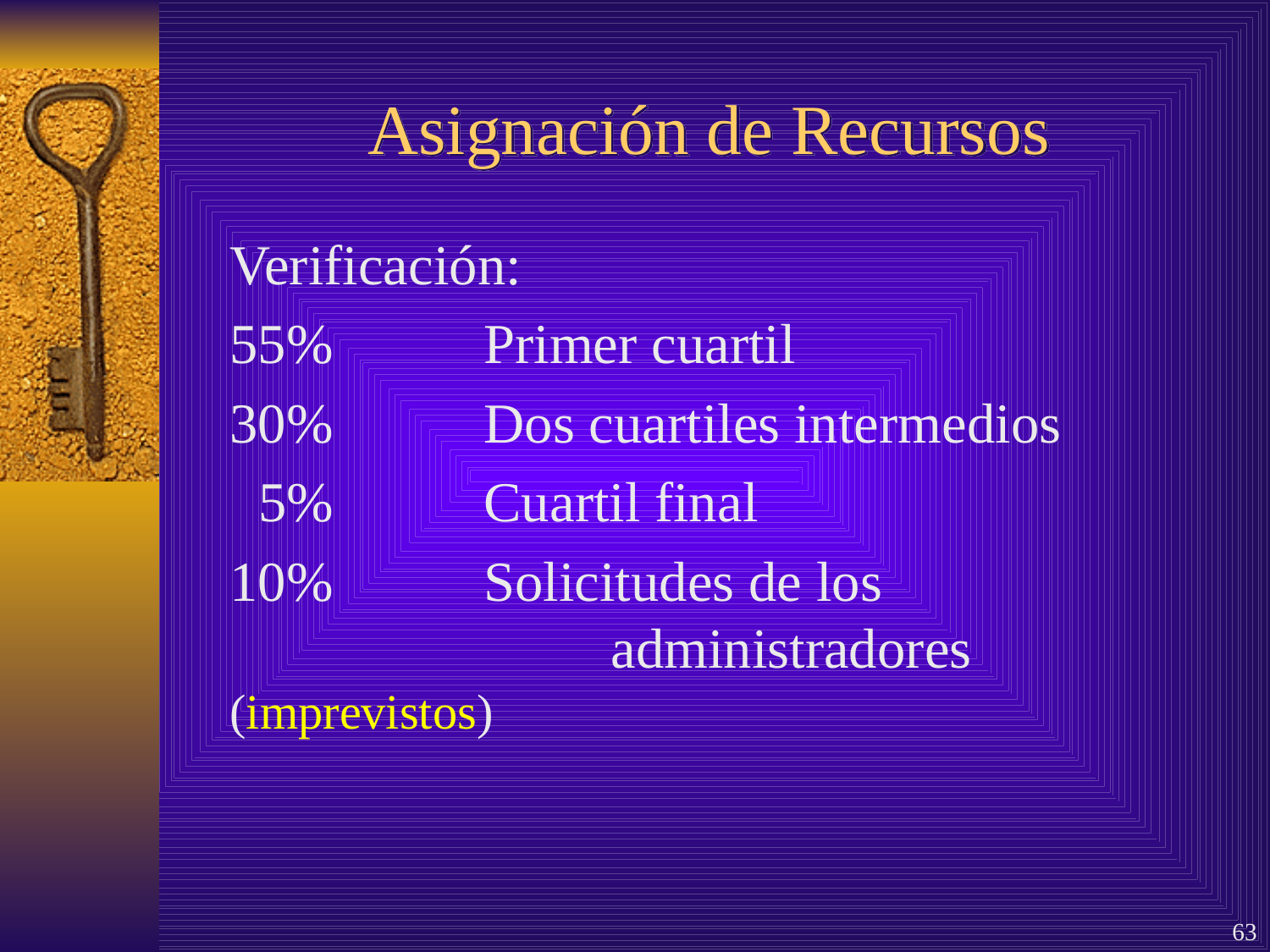

# Asignación de Recursos
	Verificación:
	55%		Primer cuartil
	30%		Dos cuartiles intermedios
	  5%		Cuartil final
	10%		Solicitudes de los 					administradores (imprevistos)
63